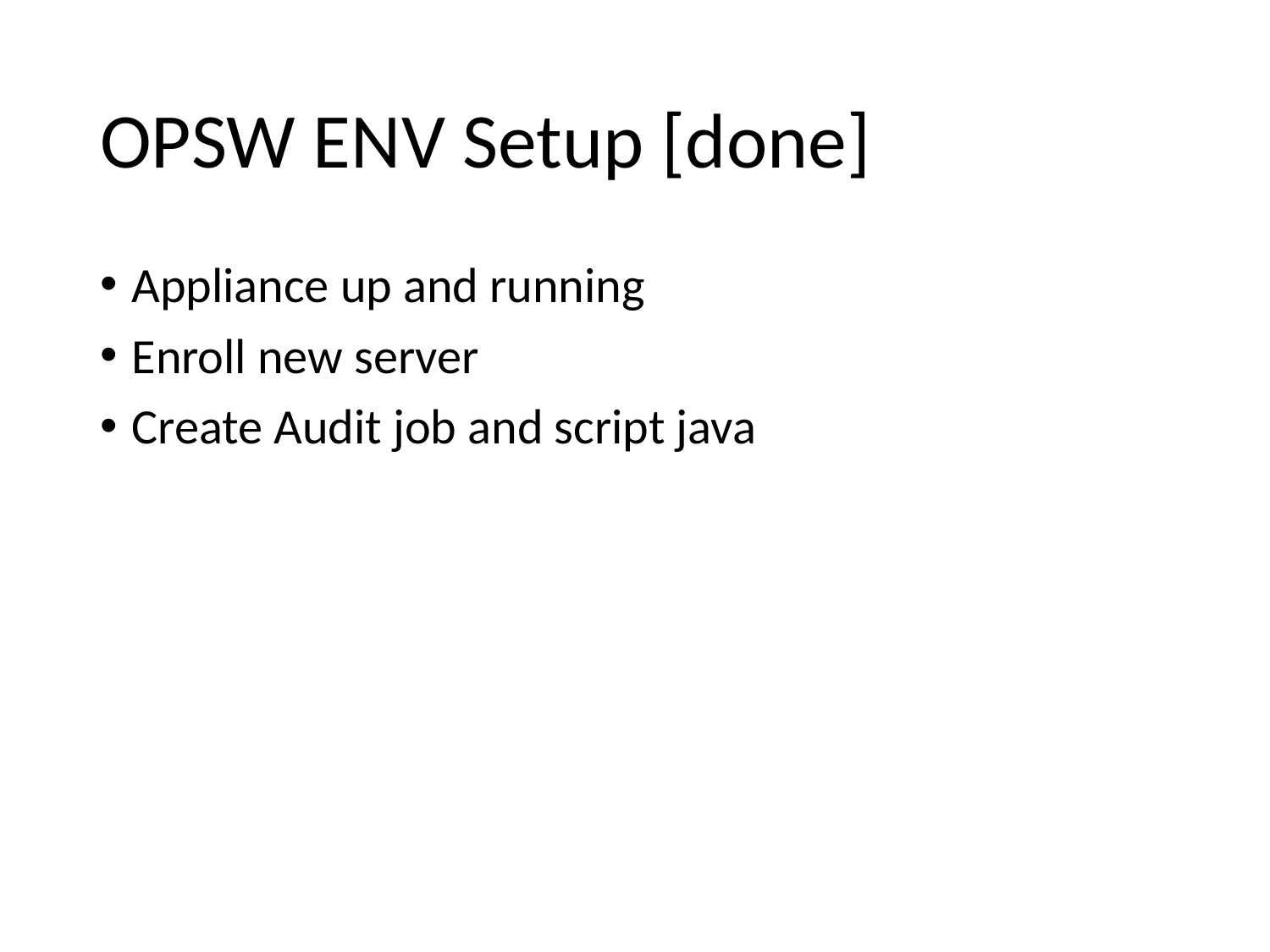

# OPSW ENV Setup [done]
Appliance up and running
Enroll new server
Create Audit job and script java